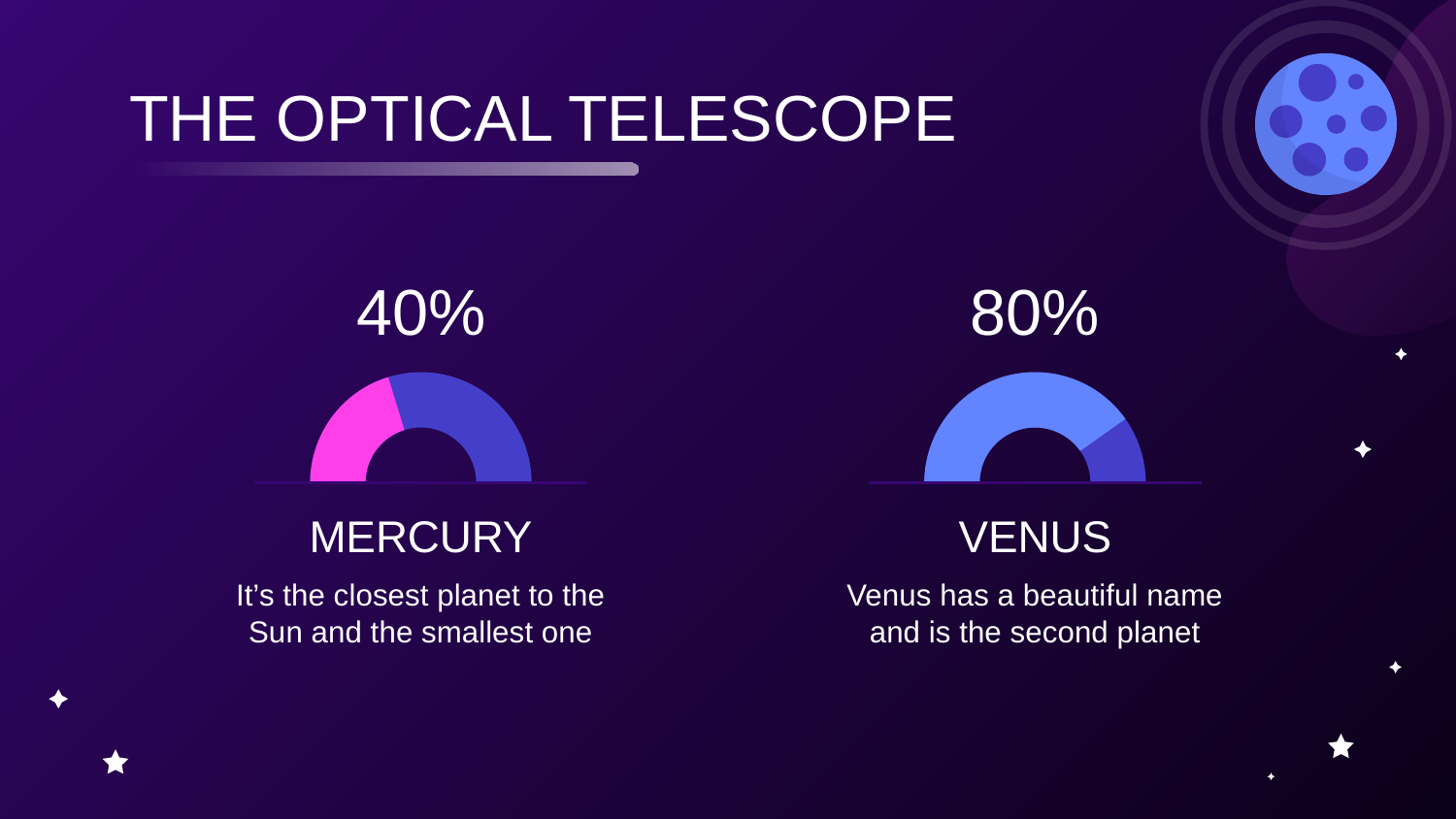

THE OPTICAL TELESCOPE

# 40%
80%

MERCURY
VENUS
It’s the closest planet to the Sun and the smallest one
Venus has a beautiful name and is the second planet